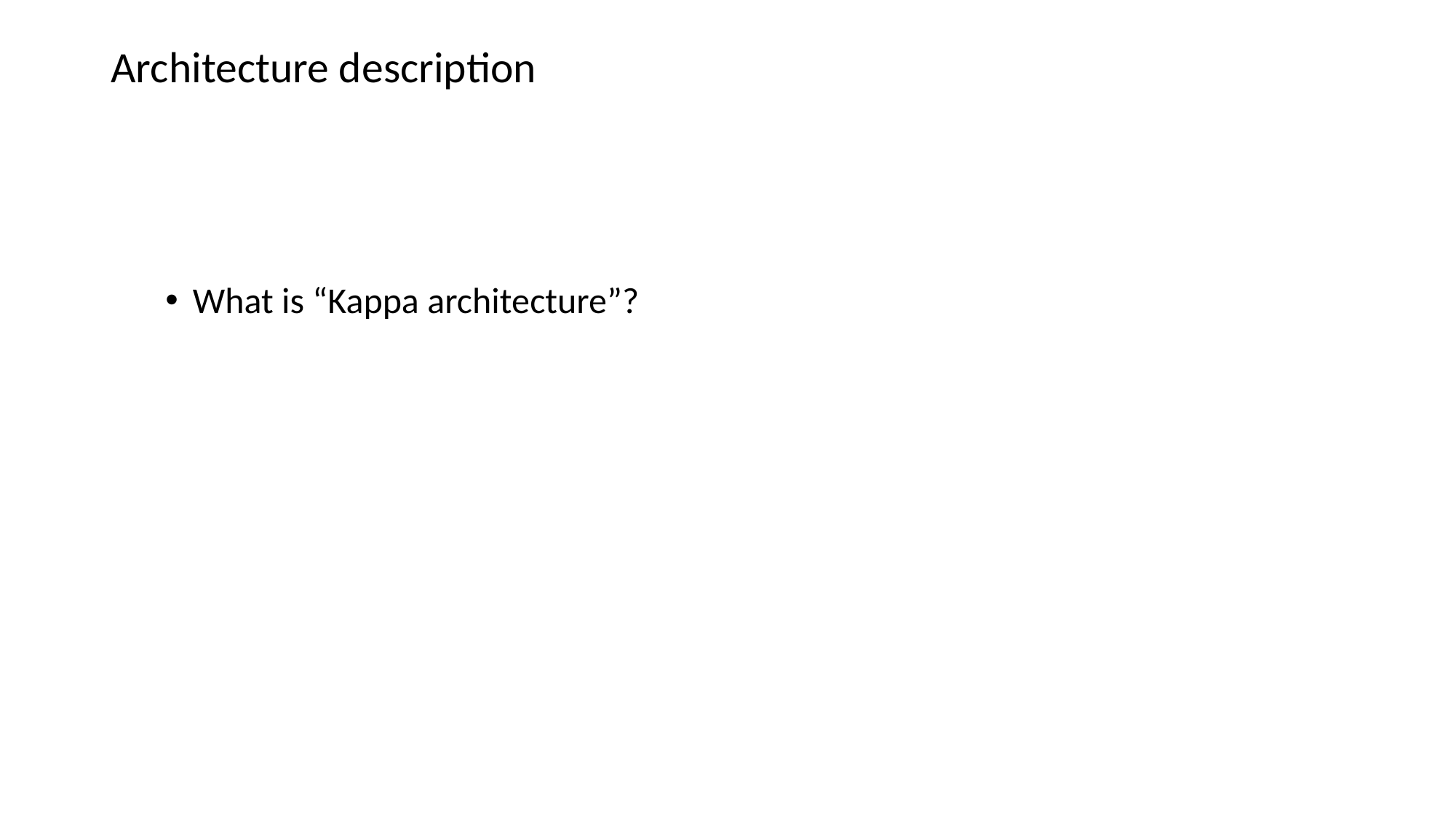

# Architecture description

What is “Kappa architecture”?